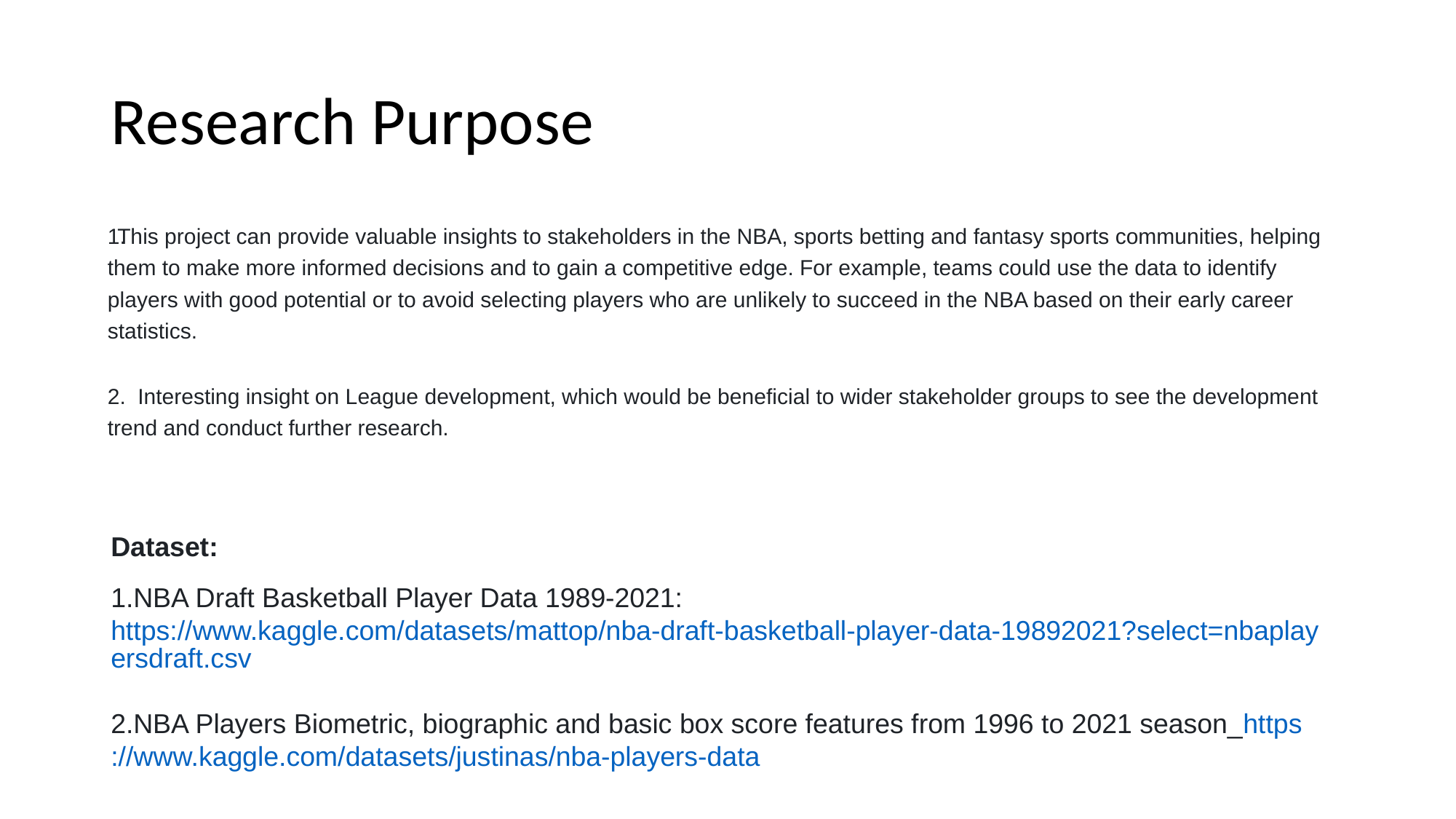

# Research Purpose
 This project can provide valuable insights to stakeholders in the NBA, sports betting and fantasy sports communities, helping them to make more informed decisions and to gain a competitive edge. For example, teams could use the data to identify players with good potential or to avoid selecting players who are unlikely to succeed in the NBA based on their early career statistics.

2.  Interesting insight on League development, which would be beneficial to wider stakeholder groups to see the development trend and conduct further research.

Dataset:
NBA Draft Basketball Player Data 1989-2021: https://www.kaggle.com/datasets/mattop/nba-draft-basketball-player-data-19892021?select=nbaplayersdraft.csv

NBA Players Biometric, biographic and basic box score features from 1996 to 2021 season_https://www.kaggle.com/datasets/justinas/nba-players-data